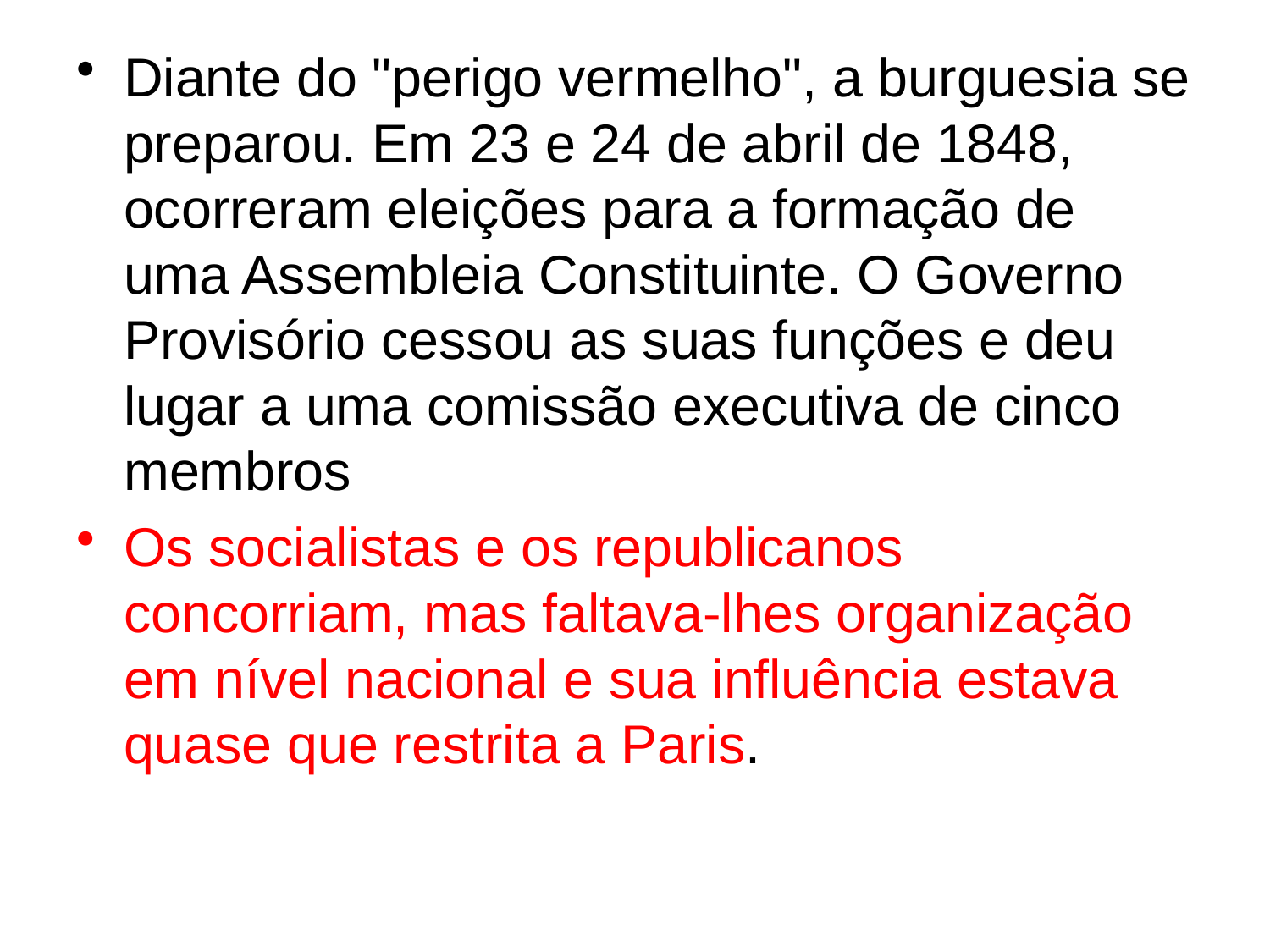

Diante do "perigo vermelho", a burguesia se preparou. Em 23 e 24 de abril de 1848, ocorreram eleições para a formação de uma Assembleia Constituinte. O Governo Provisório cessou as suas funções e deu lugar a uma comissão executiva de cinco membros
Os socialistas e os republicanos concorriam, mas faltava-lhes organização em nível nacional e sua influência estava quase que restrita a Paris.